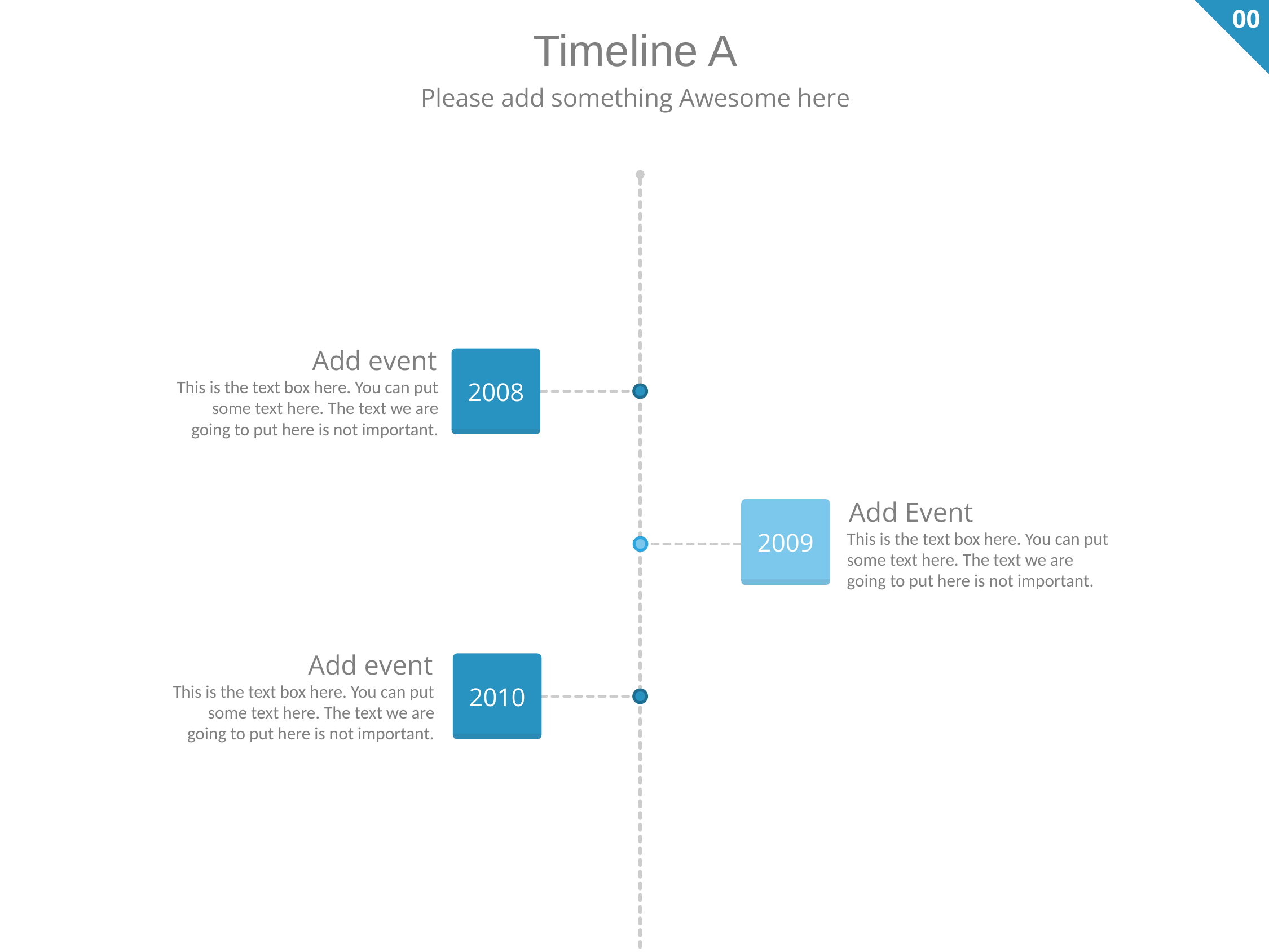

00
Timeline A
Please add something Awesome here
Add event
This is the text box here. You can put some text here. The text we are going to put here is not important.
2008

Add Event
This is the text box here. You can put some text here. The text we are going to put here is not important.
2009

Add event
This is the text box here. You can put some text here. The text we are going to put here is not important.
2010